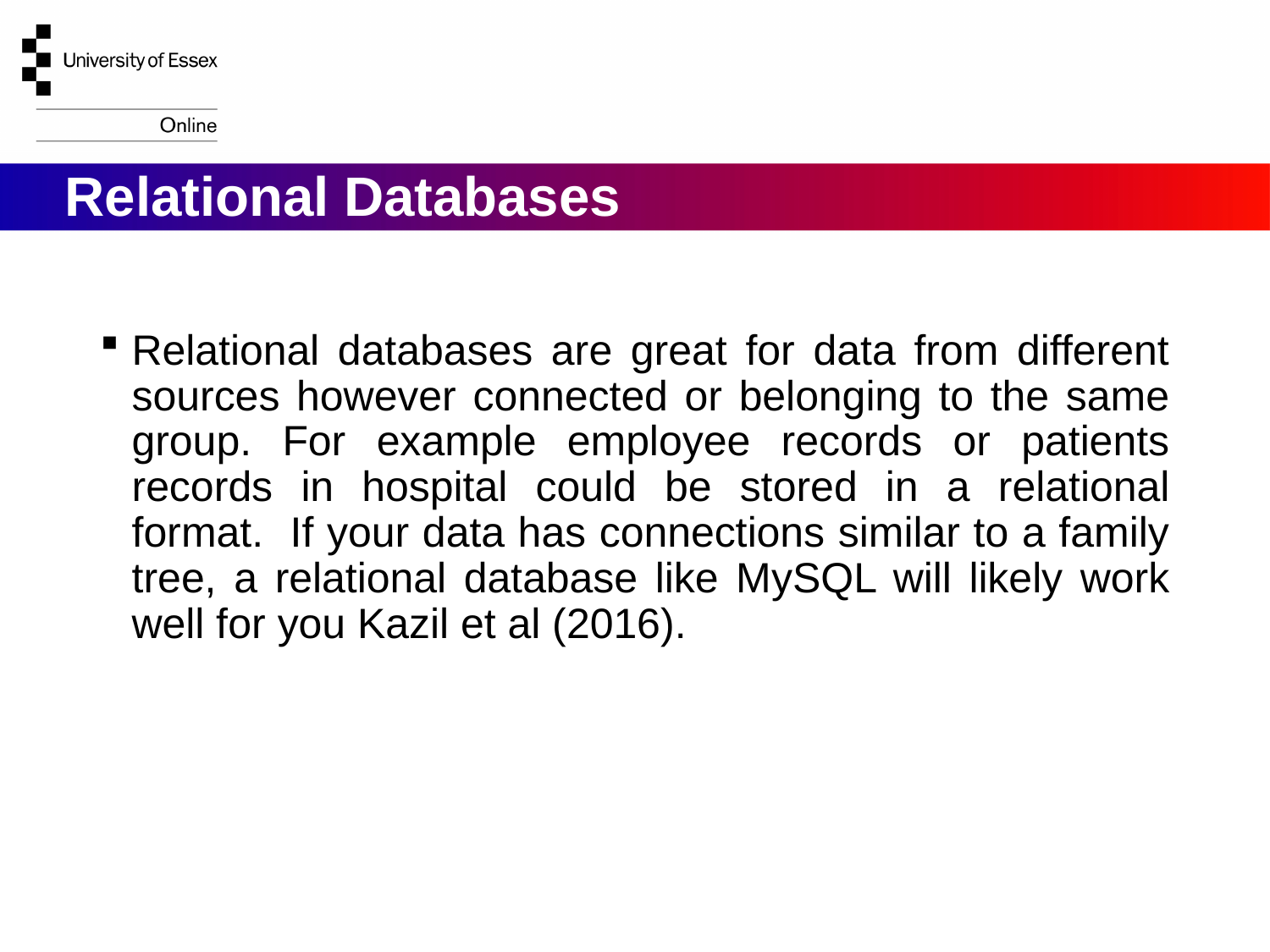

# Relational Databases

Relational databases are great for data from different sources however connected or belonging to the same group. For example employee records or patients records in hospital could be stored in a relational format.  If your data has connections similar to a family tree, a relational database like MySQL will likely work well for you Kazil et al (2016).